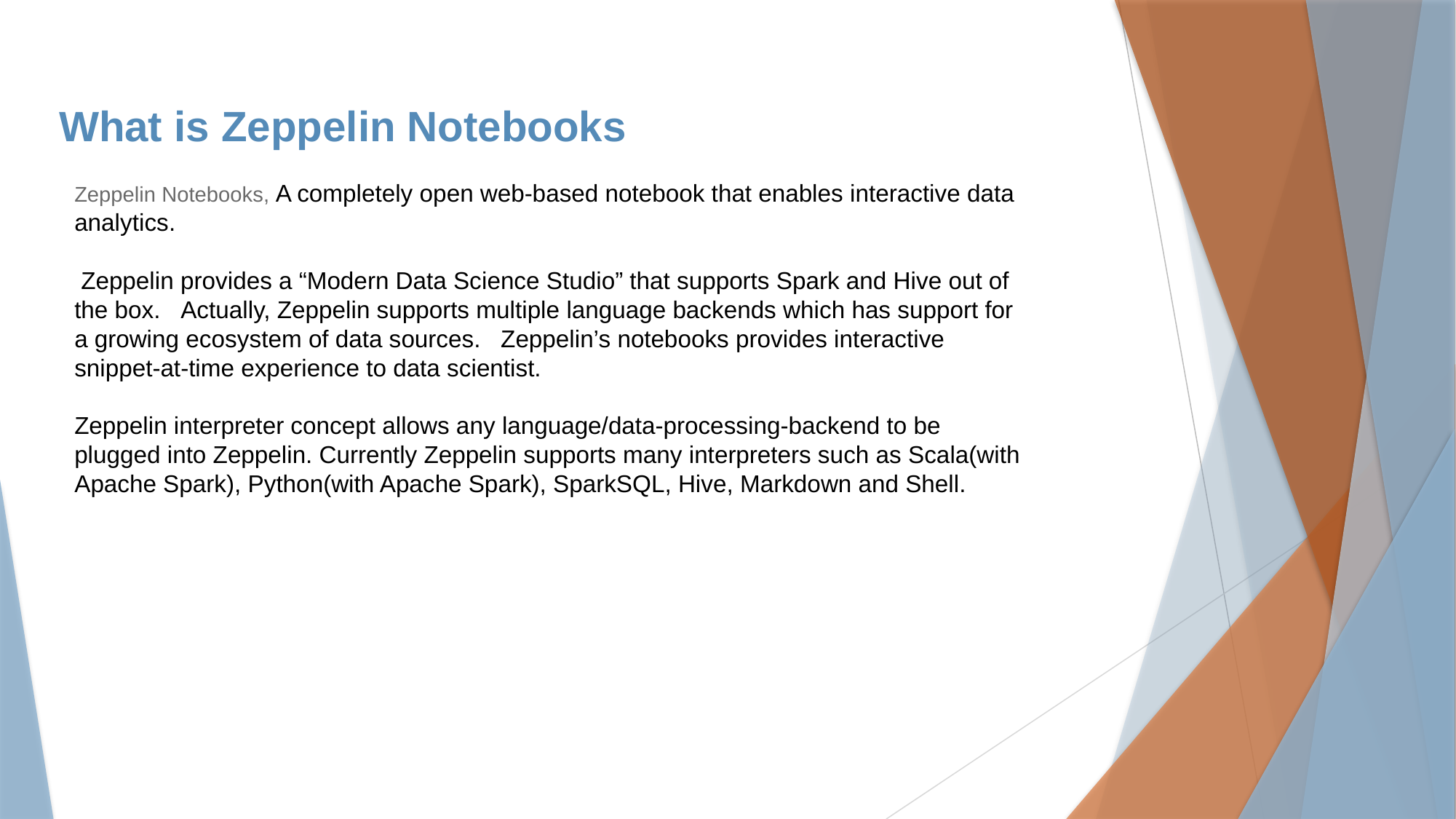

What is Zeppelin Notebooks
Zeppelin Notebooks, A completely open web-based notebook that enables interactive data analytics.

 Zeppelin provides a “Modern Data Science Studio” that supports Spark and Hive out of the box.   Actually, Zeppelin supports multiple language backends which has support for a growing ecosystem of data sources.   Zeppelin’s notebooks provides interactive snippet-at-time experience to data scientist.

Zeppelin interpreter concept allows any language/data-processing-backend to be plugged into Zeppelin. Currently Zeppelin supports many interpreters such as Scala(with Apache Spark), Python(with Apache Spark), SparkSQL, Hive, Markdown and Shell.